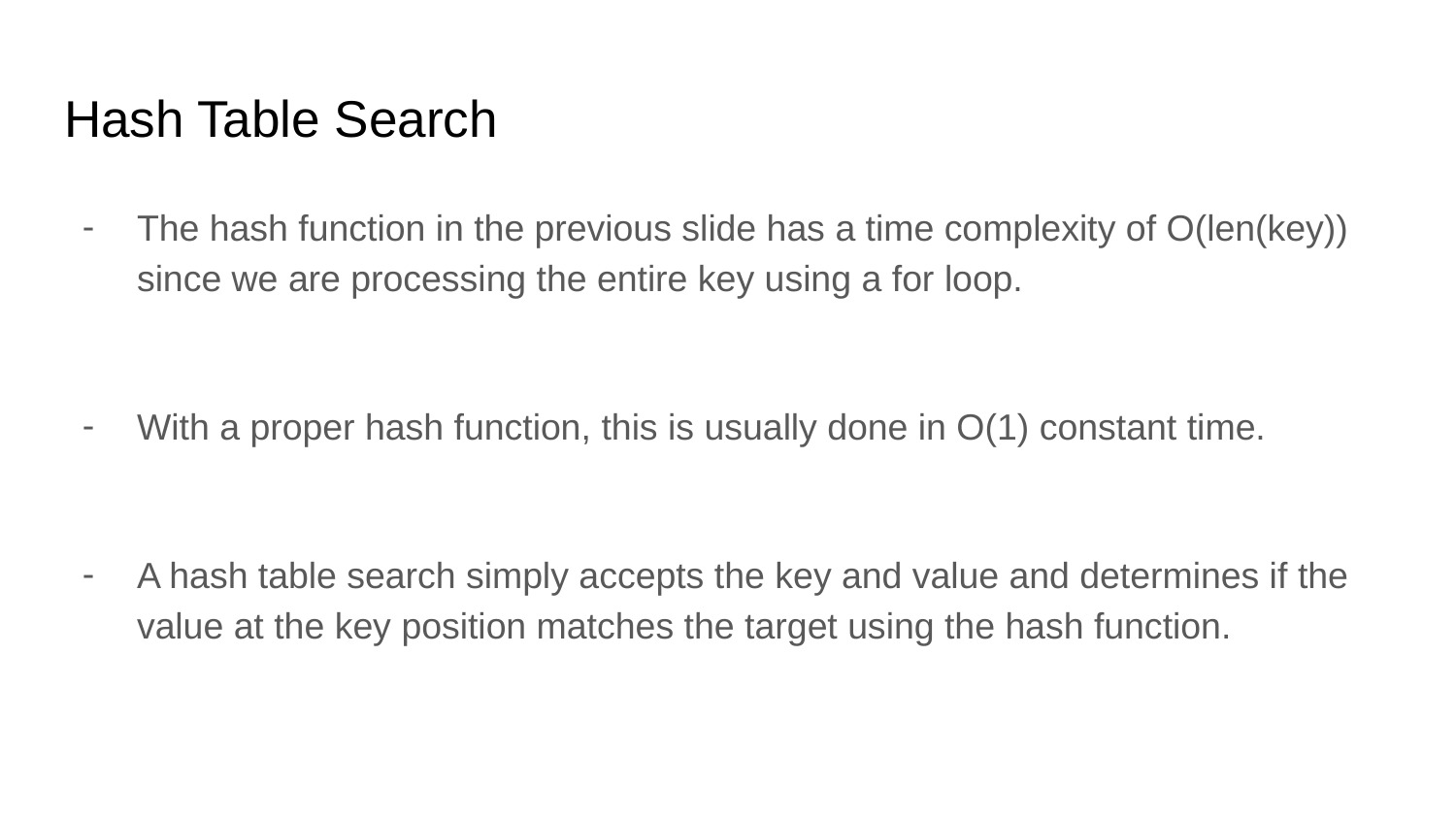

# Hash Table Search
The hash function in the previous slide has a time complexity of O(len(key)) since we are processing the entire key using a for loop.

With a proper hash function, this is usually done in O(1) constant time.

A hash table search simply accepts the key and value and determines if the value at the key position matches the target using the hash function.